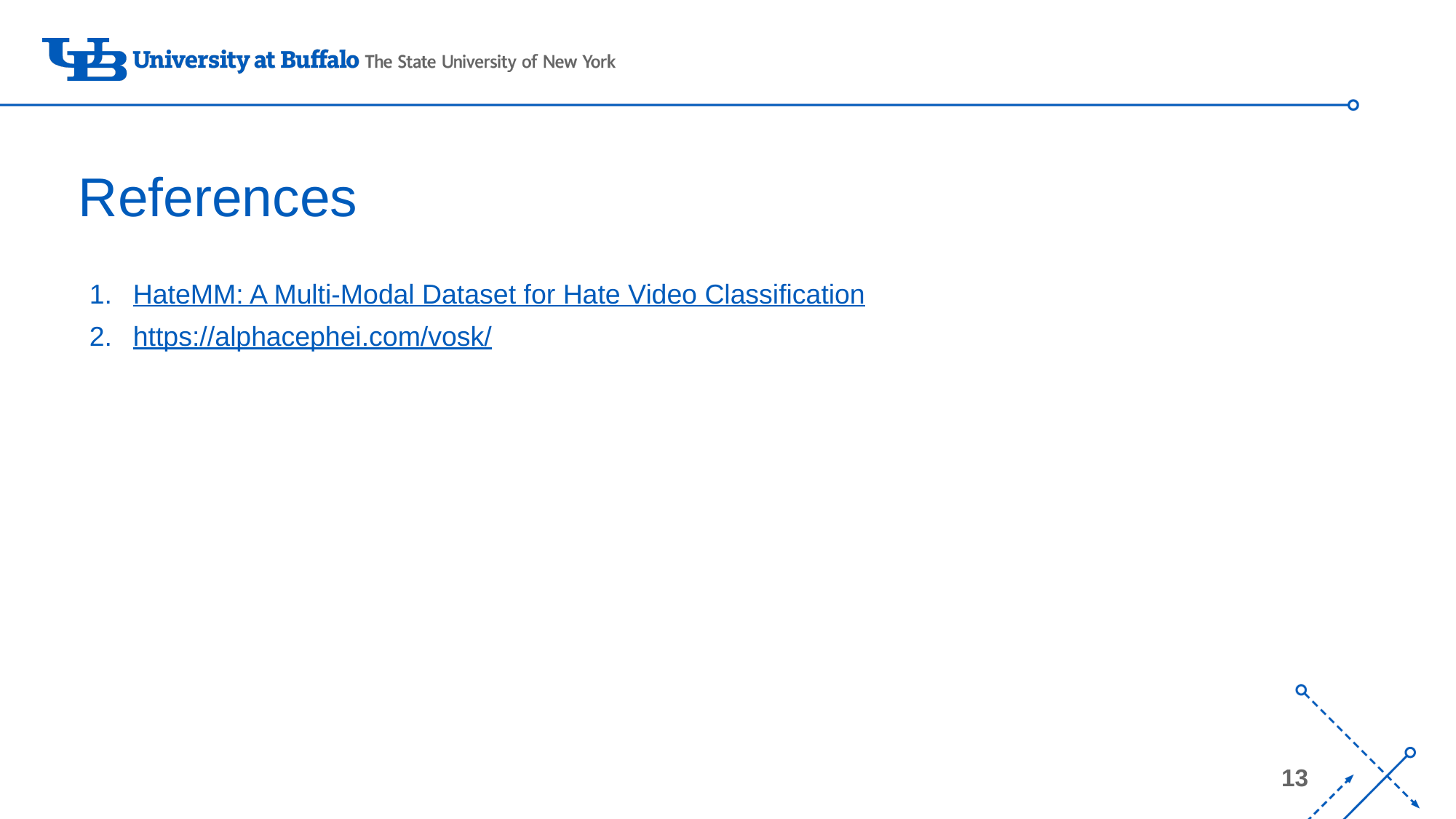

# References
HateMM: A Multi-Modal Dataset for Hate Video Classification
https://alphacephei.com/vosk/